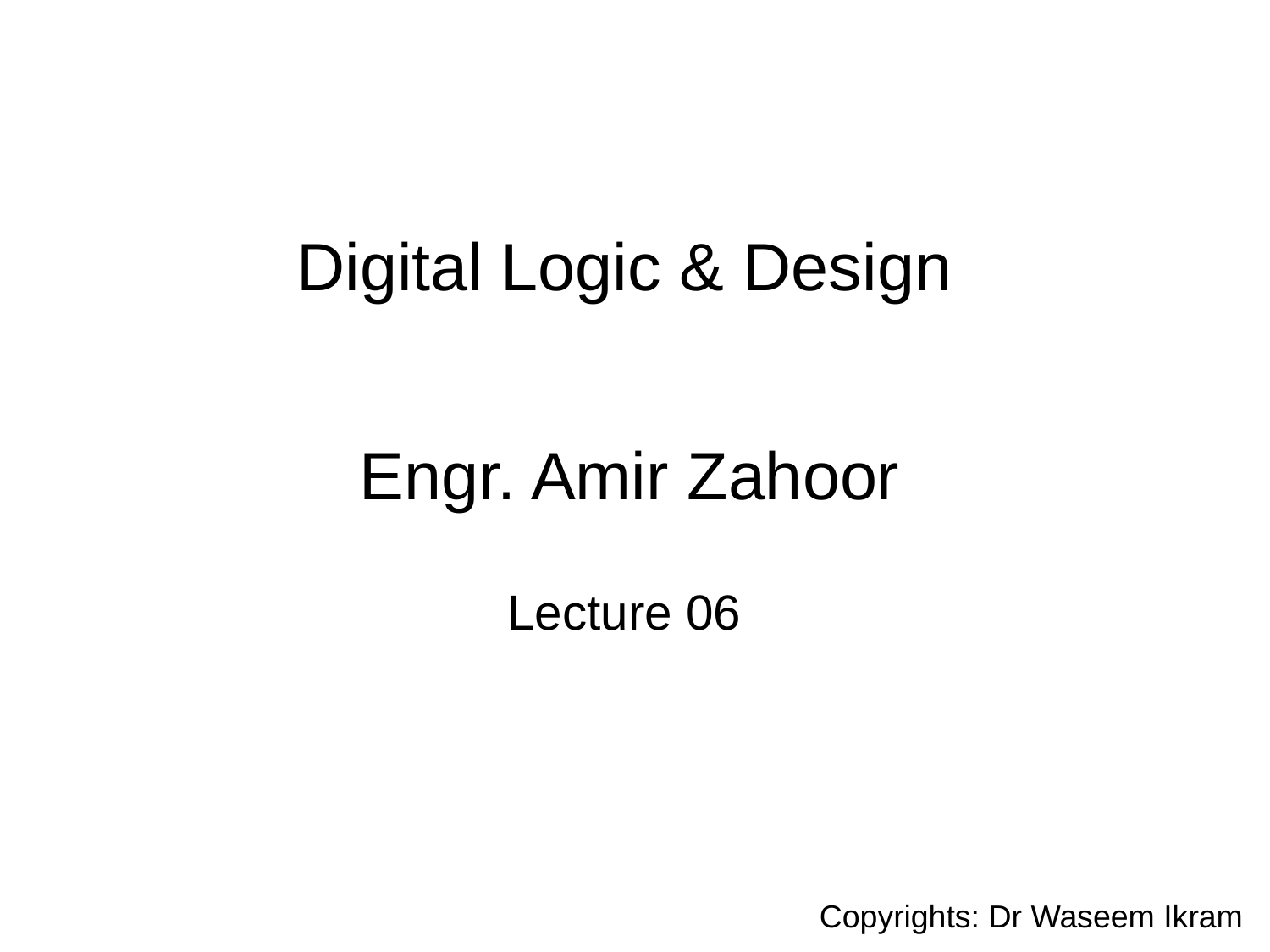

Digital Logic & Design

Lecture 06
Engr. Amir Zahoor
Copyrights: Dr Waseem Ikram